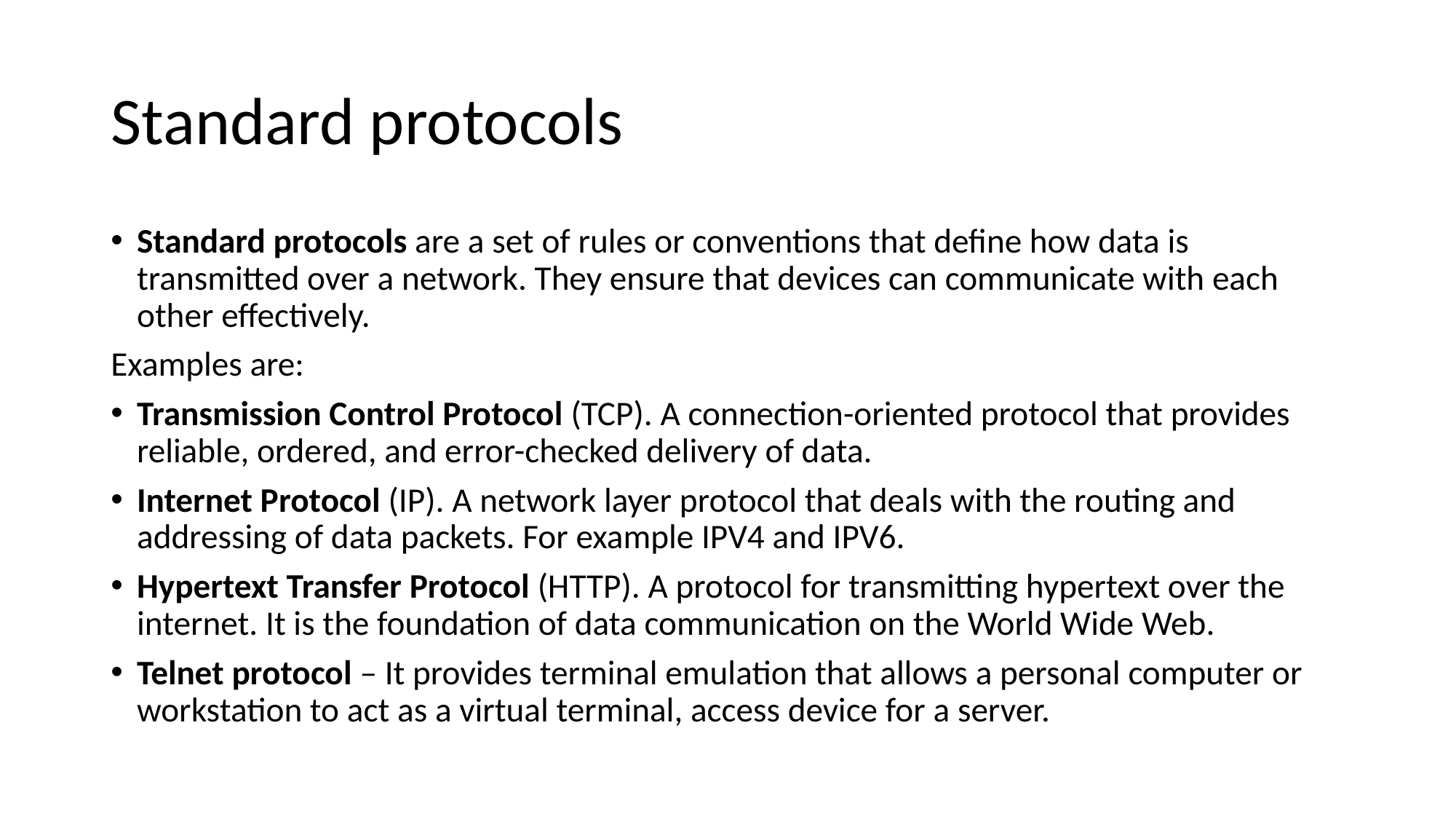

# Standard protocols
Standard protocols are a set of rules or conventions that define how data is transmitted over a network. They ensure that devices can communicate with each other effectively.
Examples are:
Transmission Control Protocol (TCP). A connection-oriented protocol that provides reliable, ordered, and error-checked delivery of data.
Internet Protocol (IP). A network layer protocol that deals with the routing and addressing of data packets. For example IPV4 and IPV6.
Hypertext Transfer Protocol (HTTP). A protocol for transmitting hypertext over the internet. It is the foundation of data communication on the World Wide Web.
Telnet protocol – It provides terminal emulation that allows a personal computer or workstation to act as a virtual terminal, access device for a server.